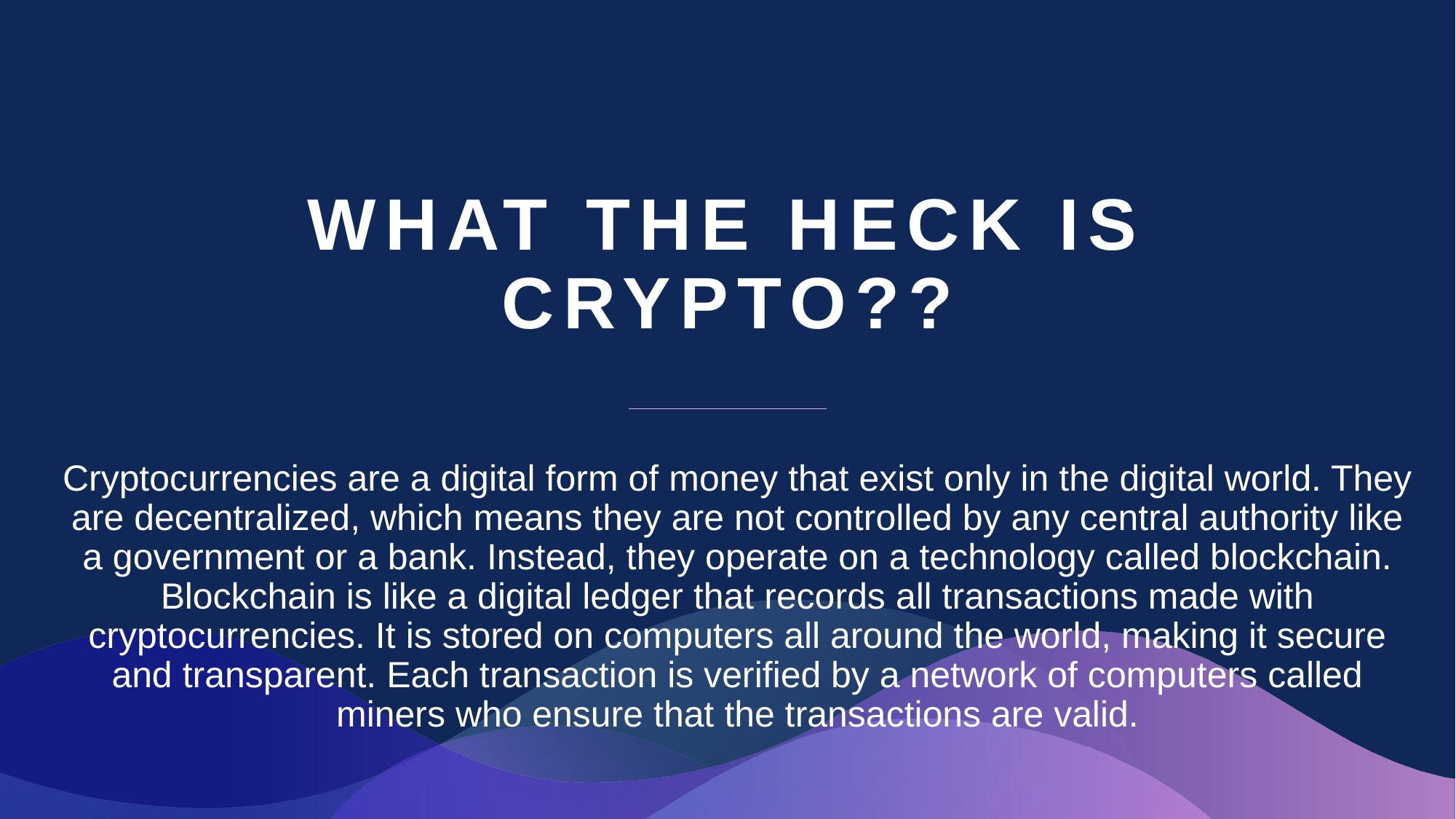

# WHAT THE hECK IS Crypto??
Cryptocurrencies are a digital form of money that exist only in the digital world. They are decentralized, which means they are not controlled by any central authority like a government or a bank. Instead, they operate on a technology called blockchain. Blockchain is like a digital ledger that records all transactions made with cryptocurrencies. It is stored on computers all around the world, making it secure and transparent. Each transaction is verified by a network of computers called miners who ensure that the transactions are valid.